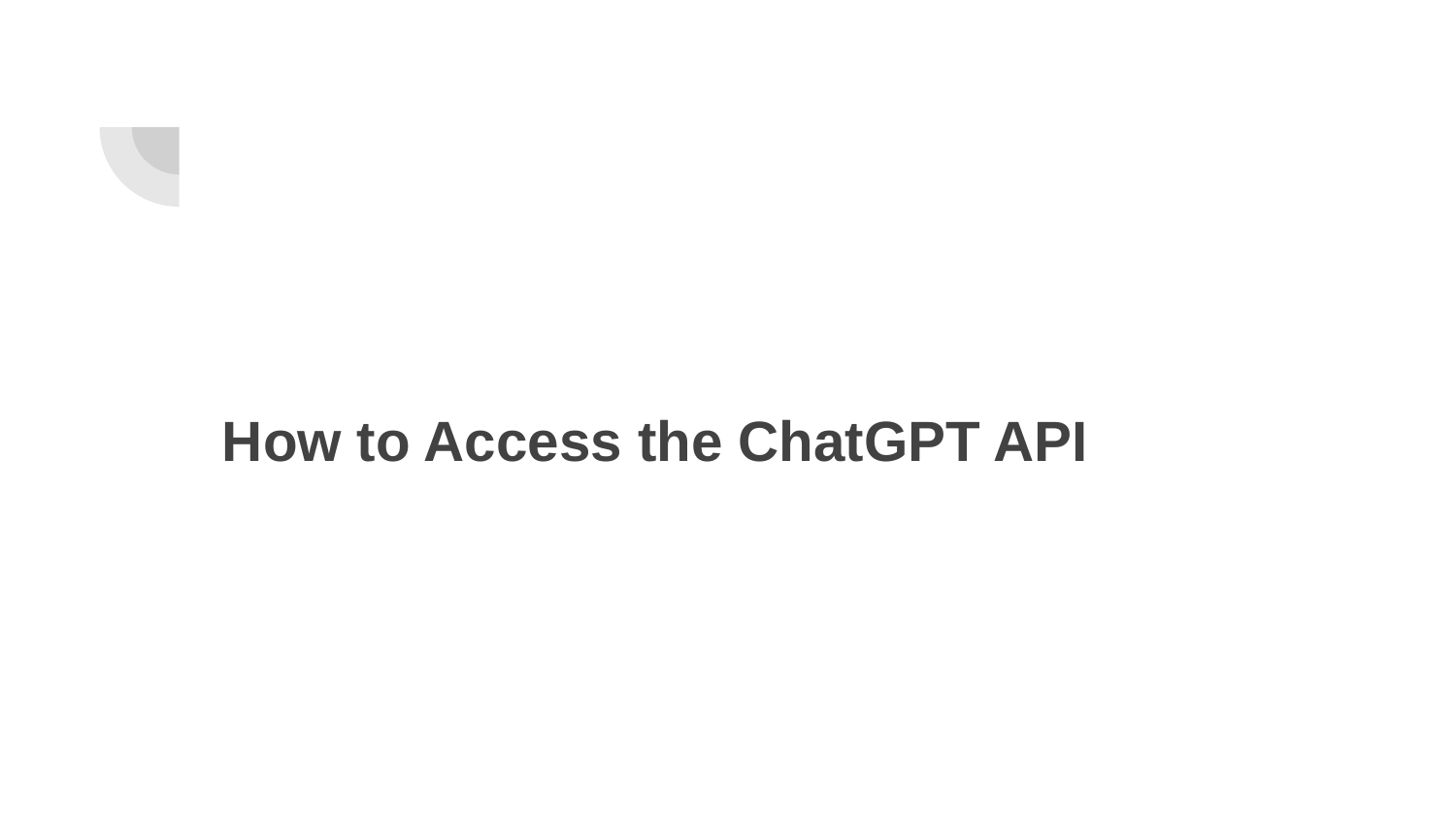

# How to Access the ChatGPT API